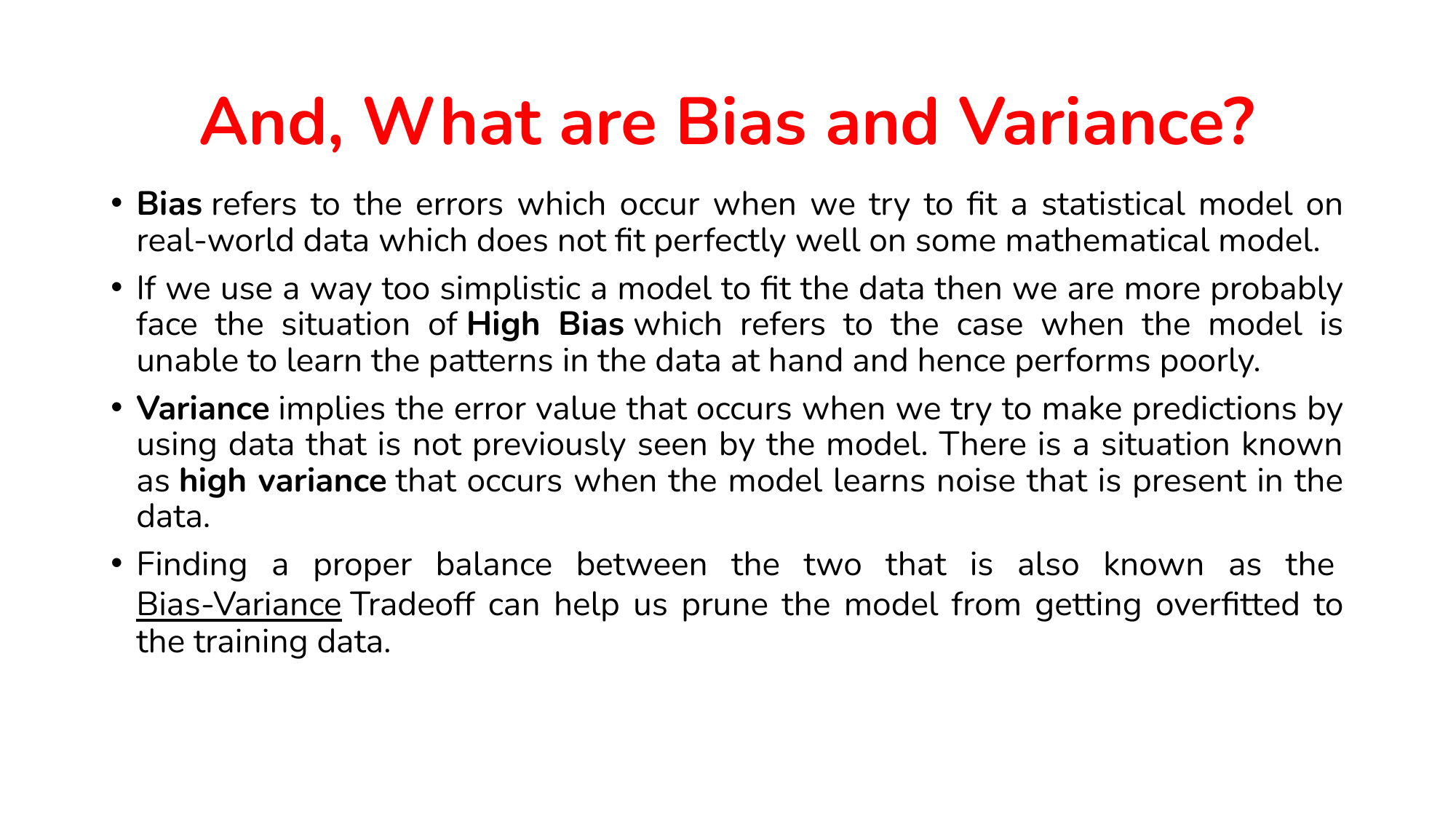

# And, What are Bias and Variance?
Bias refers to the errors which occur when we try to fit a statistical model on real-world data which does not fit perfectly well on some mathematical model.
If we use a way too simplistic a model to fit the data then we are more probably face the situation of High Bias which refers to the case when the model is unable to learn the patterns in the data at hand and hence performs poorly.
Variance implies the error value that occurs when we try to make predictions by using data that is not previously seen by the model. There is a situation known as high variance that occurs when the model learns noise that is present in the data.
Finding a proper balance between the two that is also known as the Bias-Variance Tradeoff can help us prune the model from getting overfitted to the training data.